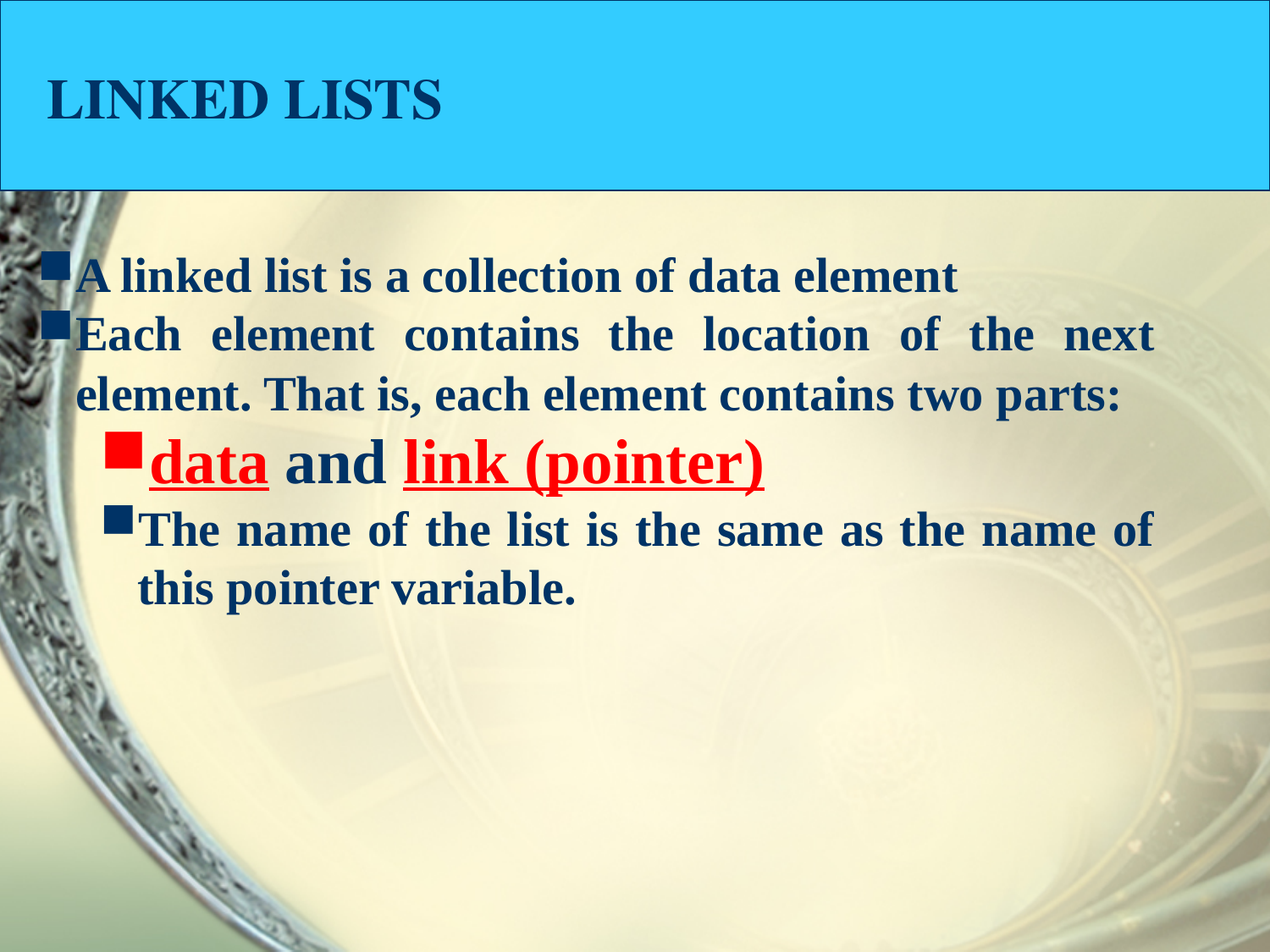

LINKED LISTS
A linked list is a collection of data element
Each element contains the location of the next element. That is, each element contains two parts:
data and link (pointer)
The name of the list is the same as the name of this pointer variable.